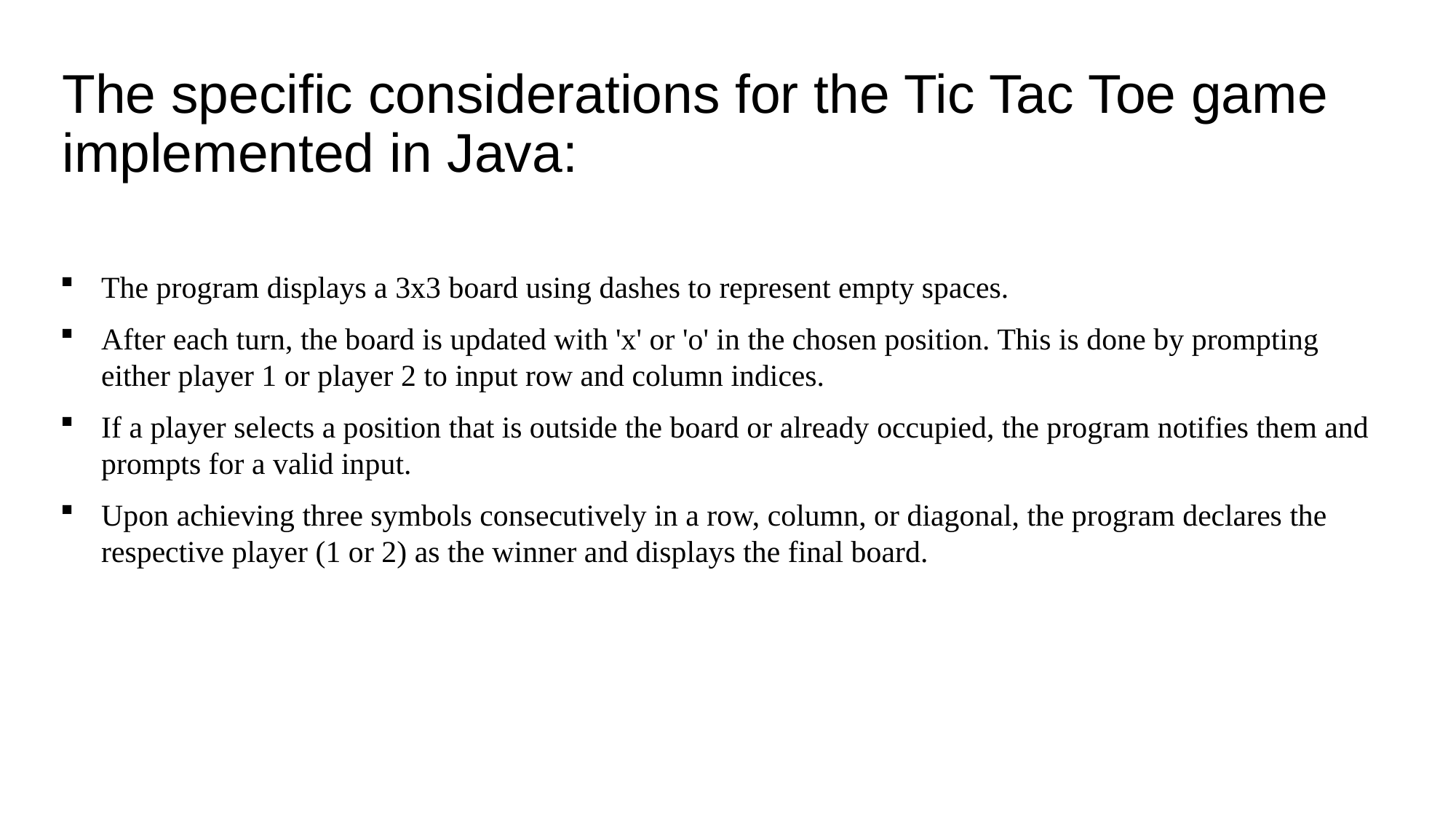

# The specific considerations for the Tic Tac Toe game implemented in Java:
The program displays a 3x3 board using dashes to represent empty spaces.
After each turn, the board is updated with 'x' or 'o' in the chosen position. This is done by prompting either player 1 or player 2 to input row and column indices.
If a player selects a position that is outside the board or already occupied, the program notifies them and prompts for a valid input.
Upon achieving three symbols consecutively in a row, column, or diagonal, the program declares the respective player (1 or 2) as the winner and displays the final board.